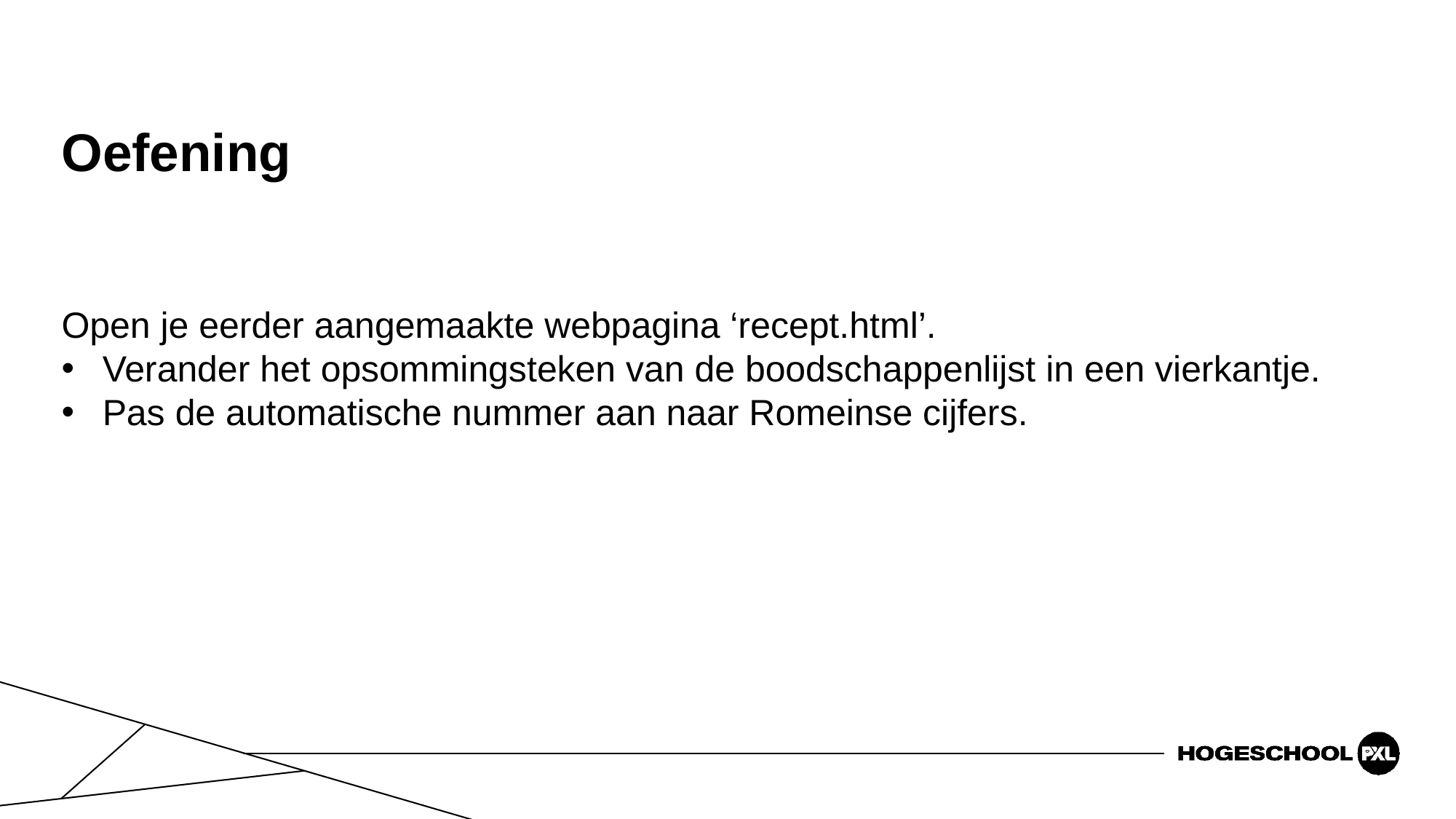

# Oefening
Open je eerder aangemaakte webpagina ‘recept.html’.
Verander het opsommingsteken van de boodschappenlijst in een vierkantje.
Pas de automatische nummer aan naar Romeinse cijfers.